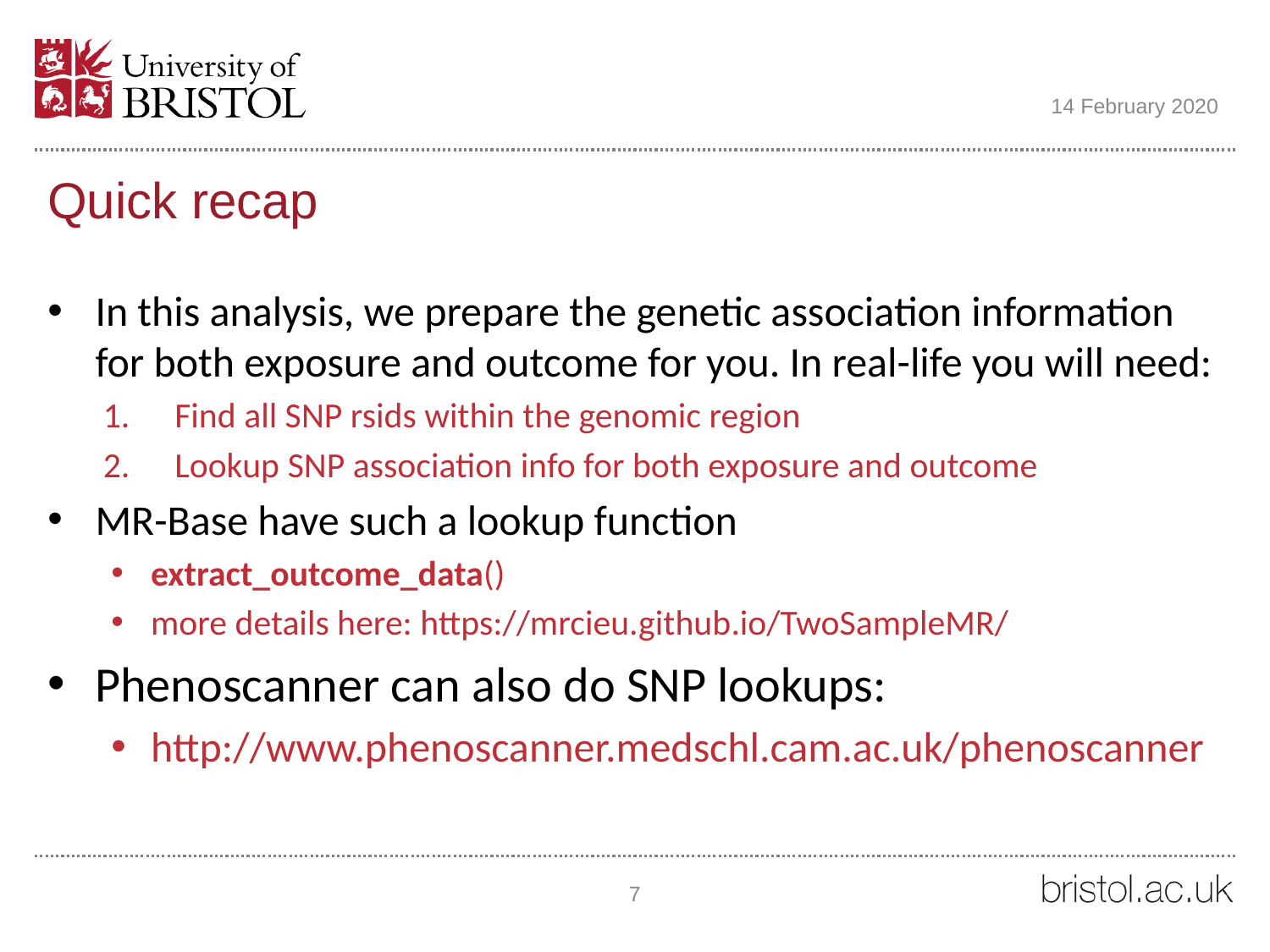

14 February 2020
# Quick recap
In this analysis, we prepare the genetic association information for both exposure and outcome for you. In real-life you will need:
Find all SNP rsids within the genomic region
Lookup SNP association info for both exposure and outcome
MR-Base have such a lookup function
extract_outcome_data()
more details here: https://mrcieu.github.io/TwoSampleMR/
Phenoscanner can also do SNP lookups:
http://www.phenoscanner.medschl.cam.ac.uk/phenoscanner

7